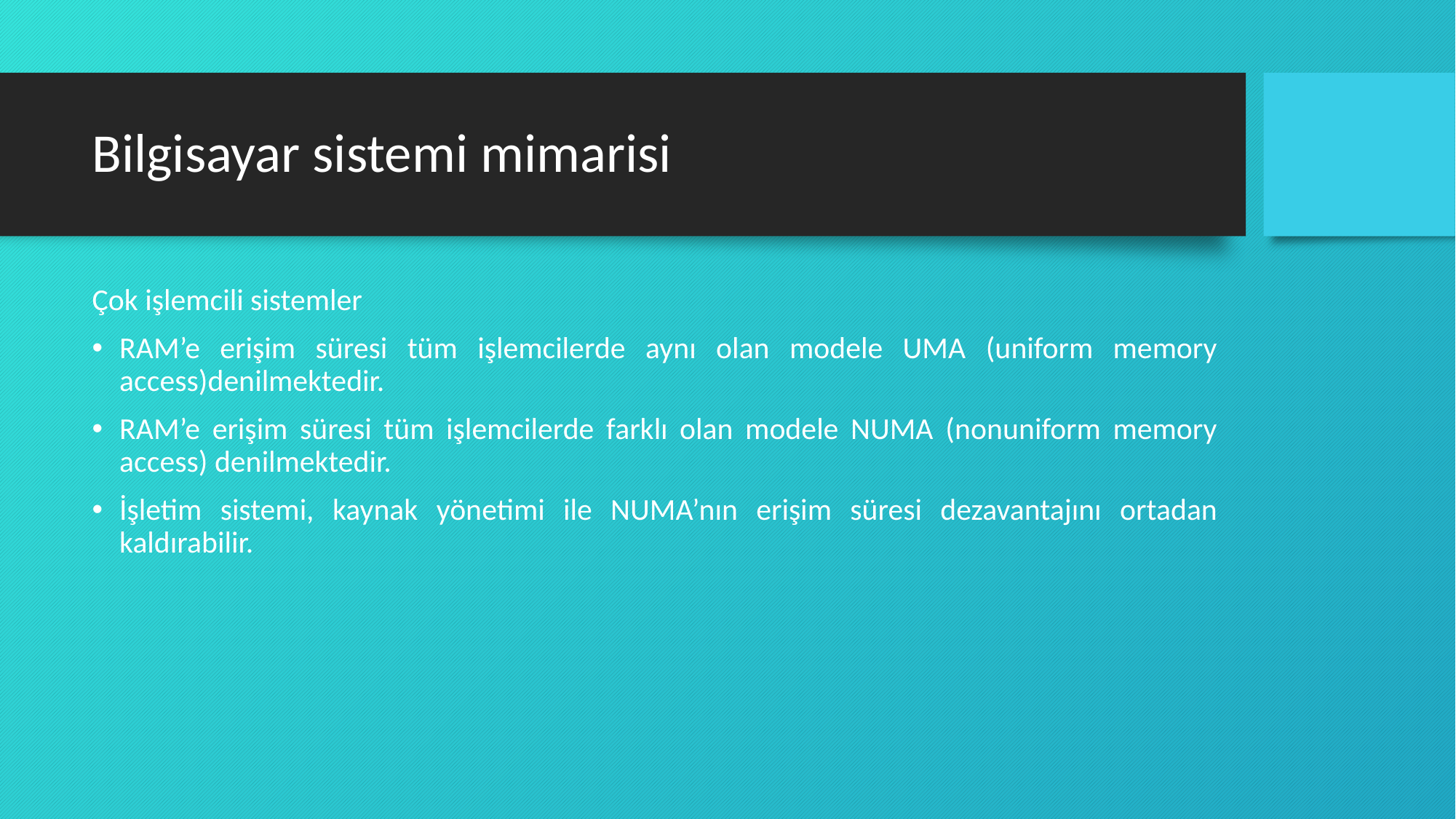

# Bilgisayar sistemi mimarisi
Çok işlemcili sistemler
RAM’e erişim süresi tüm işlemcilerde aynı olan modele UMA (uniform memory access)denilmektedir.
RAM’e erişim süresi tüm işlemcilerde farklı olan modele NUMA (nonuniform memory access) denilmektedir.
İşletim sistemi, kaynak yönetimi ile NUMA’nın erişim süresi dezavantajını ortadan kaldırabilir.